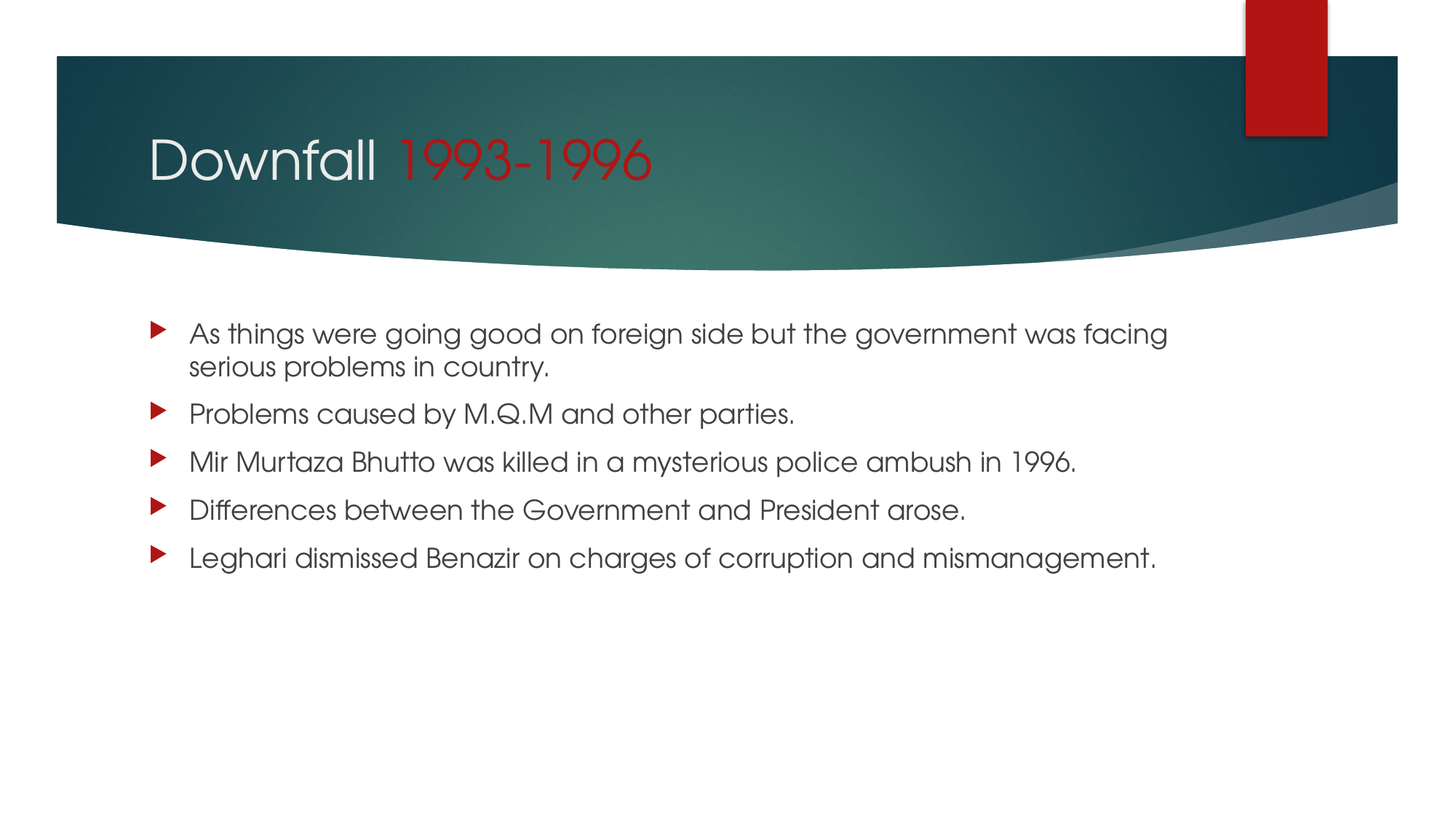

# Downfall 1993-1996
As things were going good on foreign side but the government was facing serious problems in country.
Problems caused by M.Q.M and other parties.
Mir Murtaza Bhutto was killed in a mysterious police ambush in 1996.
Differences between the Government and President arose.
Leghari dismissed Benazir on charges of corruption and mismanagement.